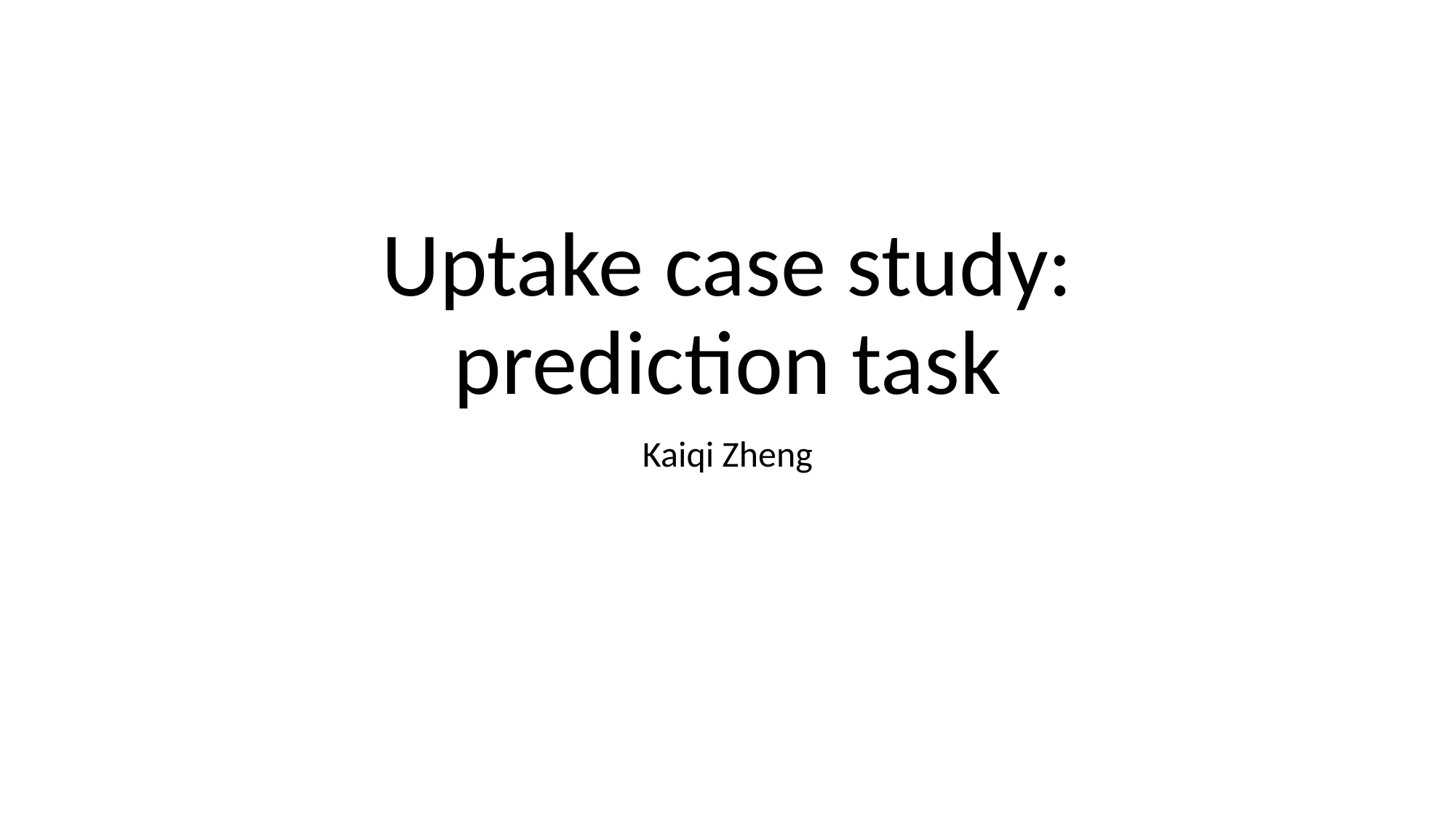

# Uptake case study: prediction task
Kaiqi Zheng